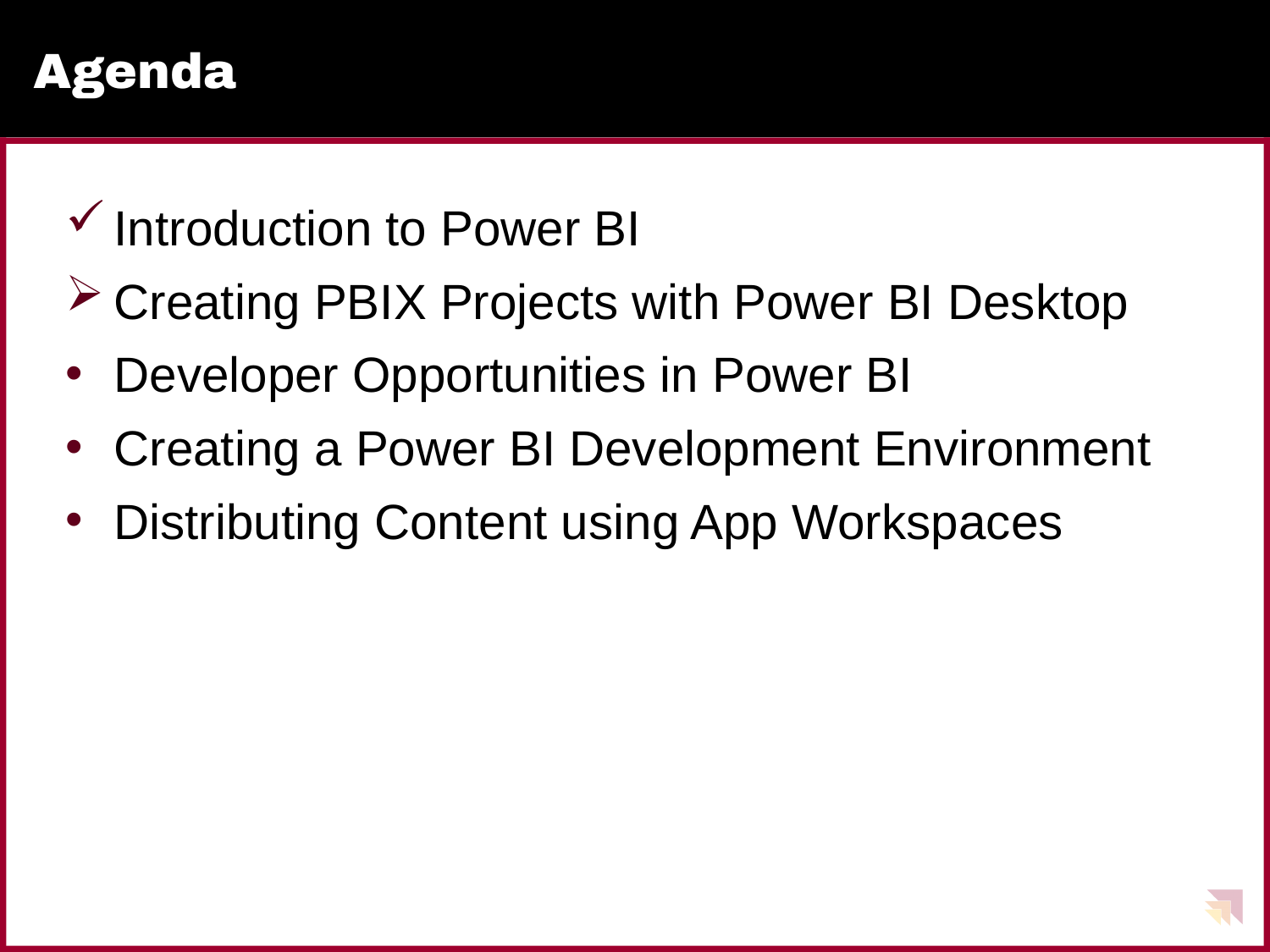

# Agenda
Introduction to Power BI
Creating PBIX Projects with Power BI Desktop
Developer Opportunities in Power BI
Creating a Power BI Development Environment
Distributing Content using App Workspaces